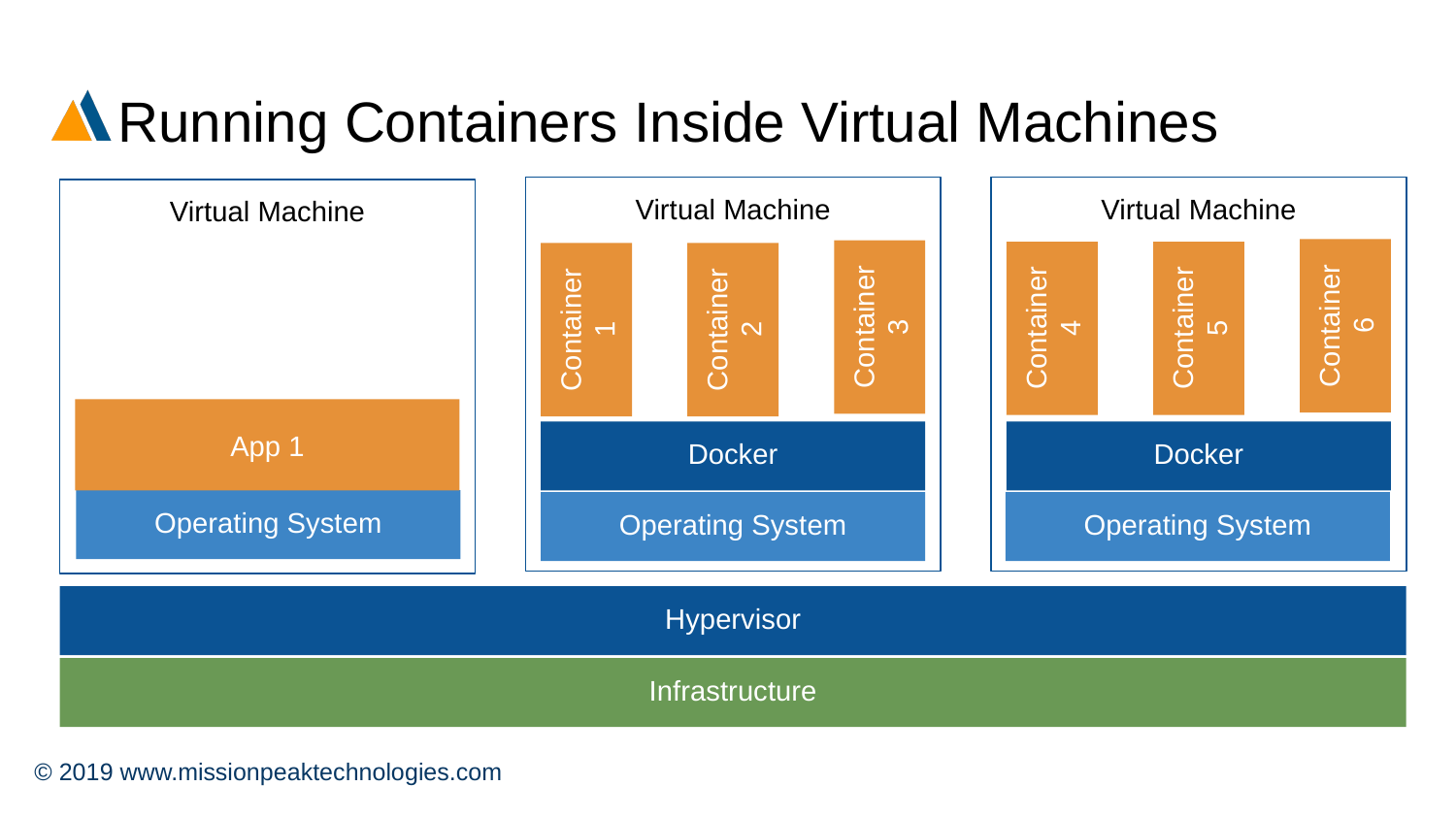

# Running Containers Inside Virtual Machines
Virtual Machine
Virtual Machine
Virtual Machine
Container 6
Container 4
Container 5
Container 3
Container 1
Container 2
App 1
Docker
Docker
Operating System
Operating System
Operating System
Hypervisor
Infrastructure